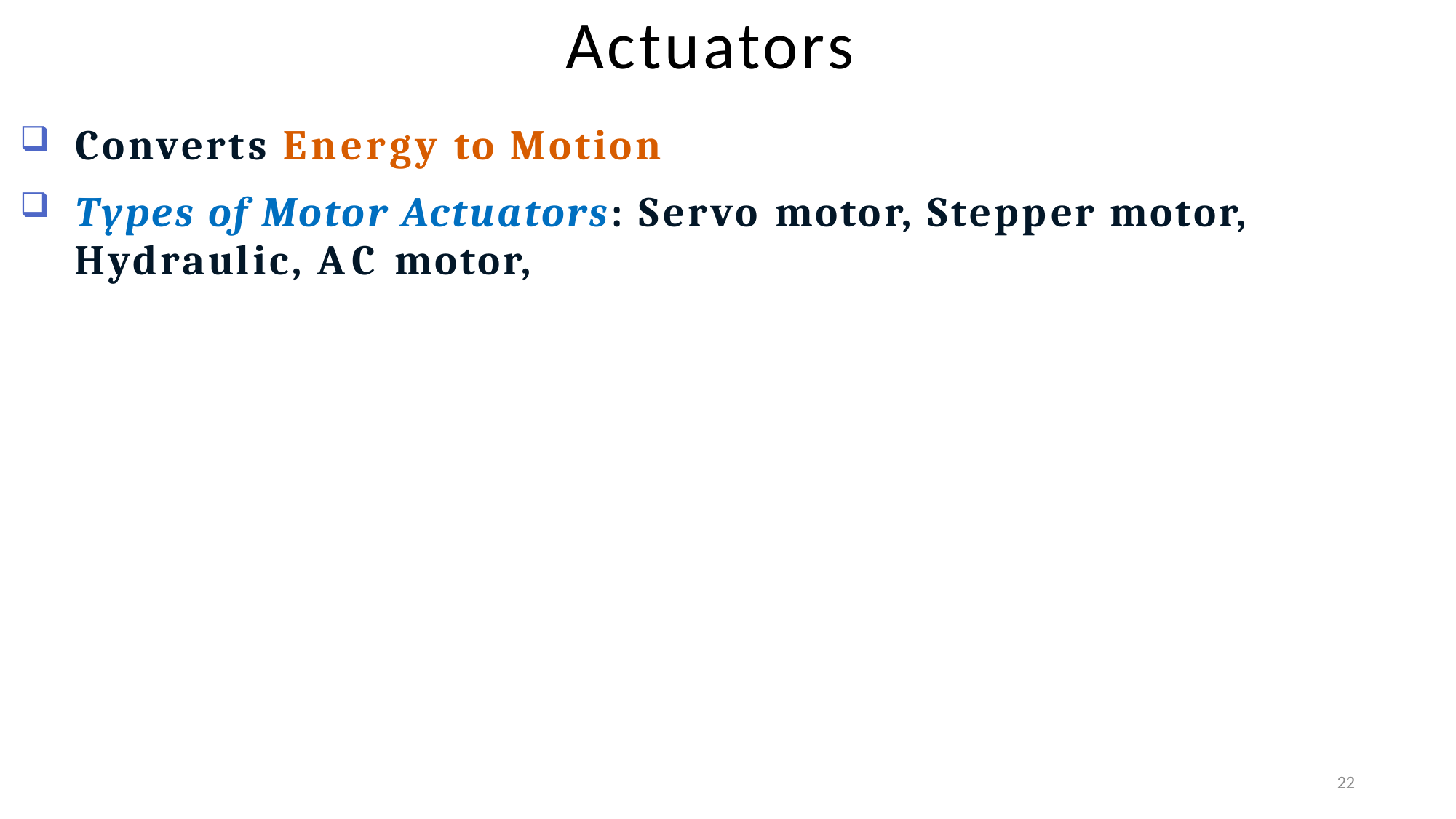

# Actuators
Converts Energy to Motion
Types of Motor Actuators: Servo motor, Stepper motor, Hydraulic, AC motor,
22